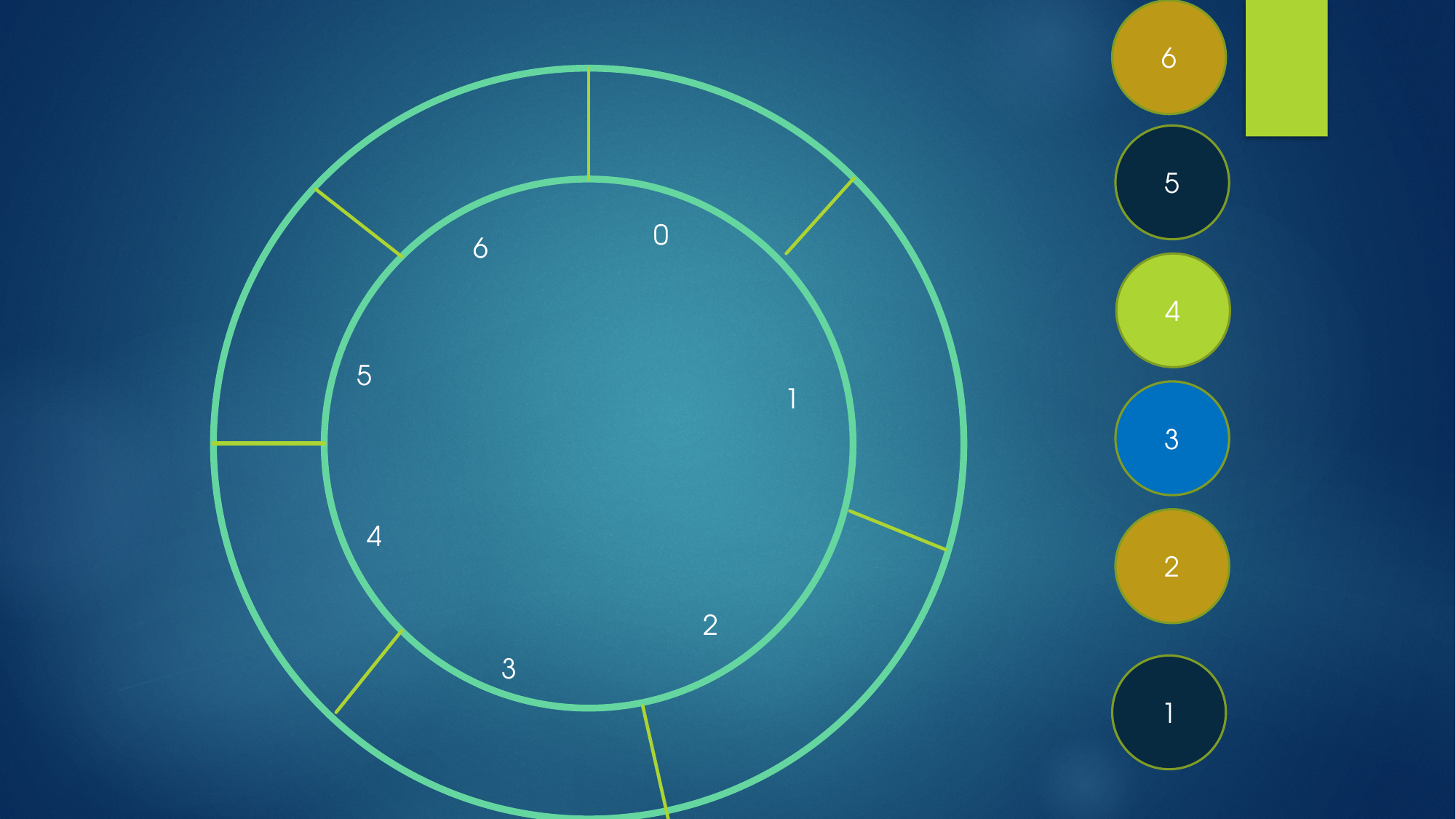

6

5

8
0
6
4
7
5
1
3
9
2
4
2
3
1